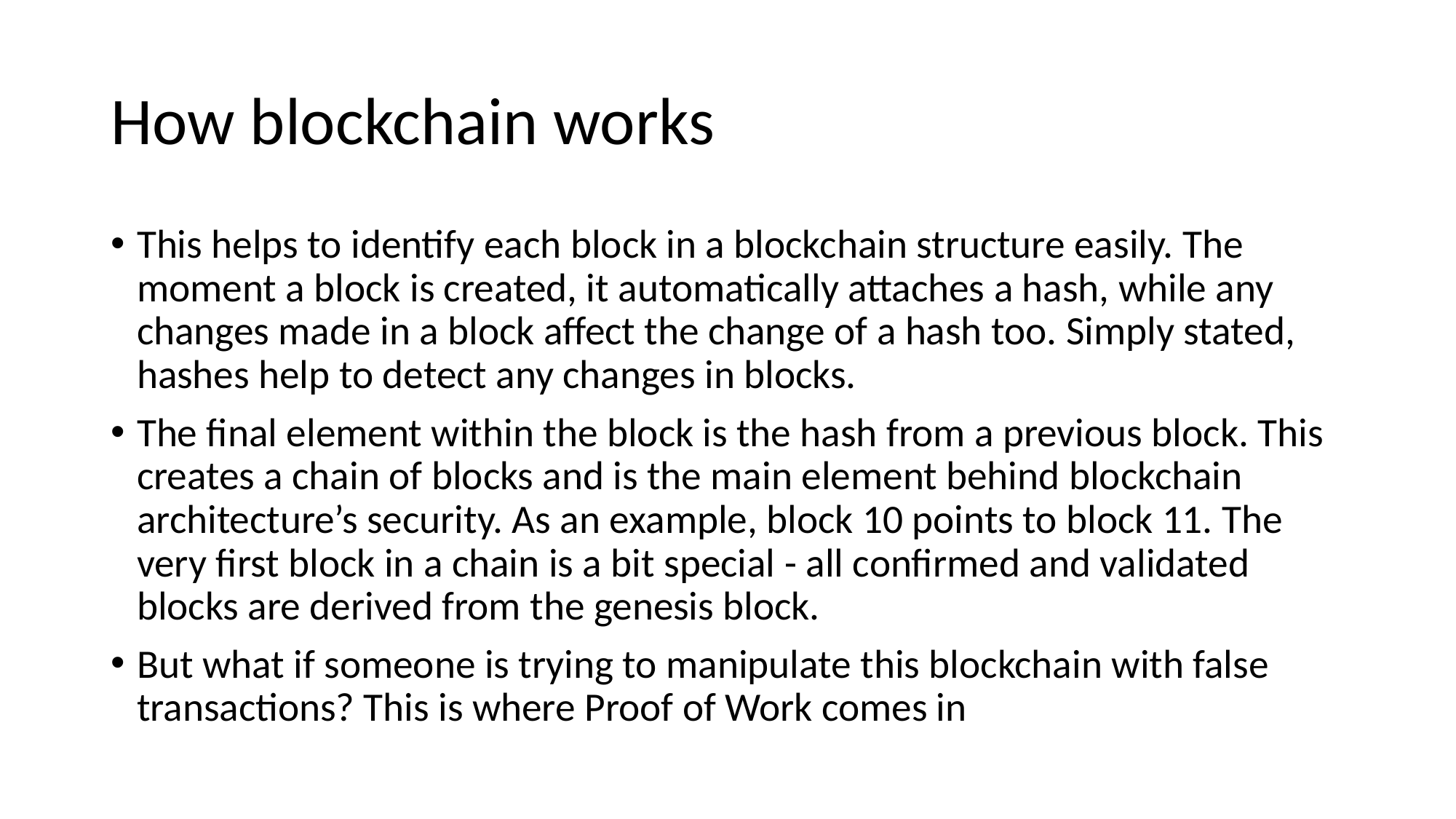

# How blockchain works
This helps to identify each block in a blockchain structure easily. The moment a block is created, it automatically attaches a hash, while any changes made in a block affect the change of a hash too. Simply stated, hashes help to detect any changes in blocks.
The final element within the block is the hash from a previous block. This creates a chain of blocks and is the main element behind blockchain architecture’s security. As an example, block 10 points to block 11. The very first block in a chain is a bit special - all confirmed and validated blocks are derived from the genesis block.
But what if someone is trying to manipulate this blockchain with false transactions? This is where Proof of Work comes in